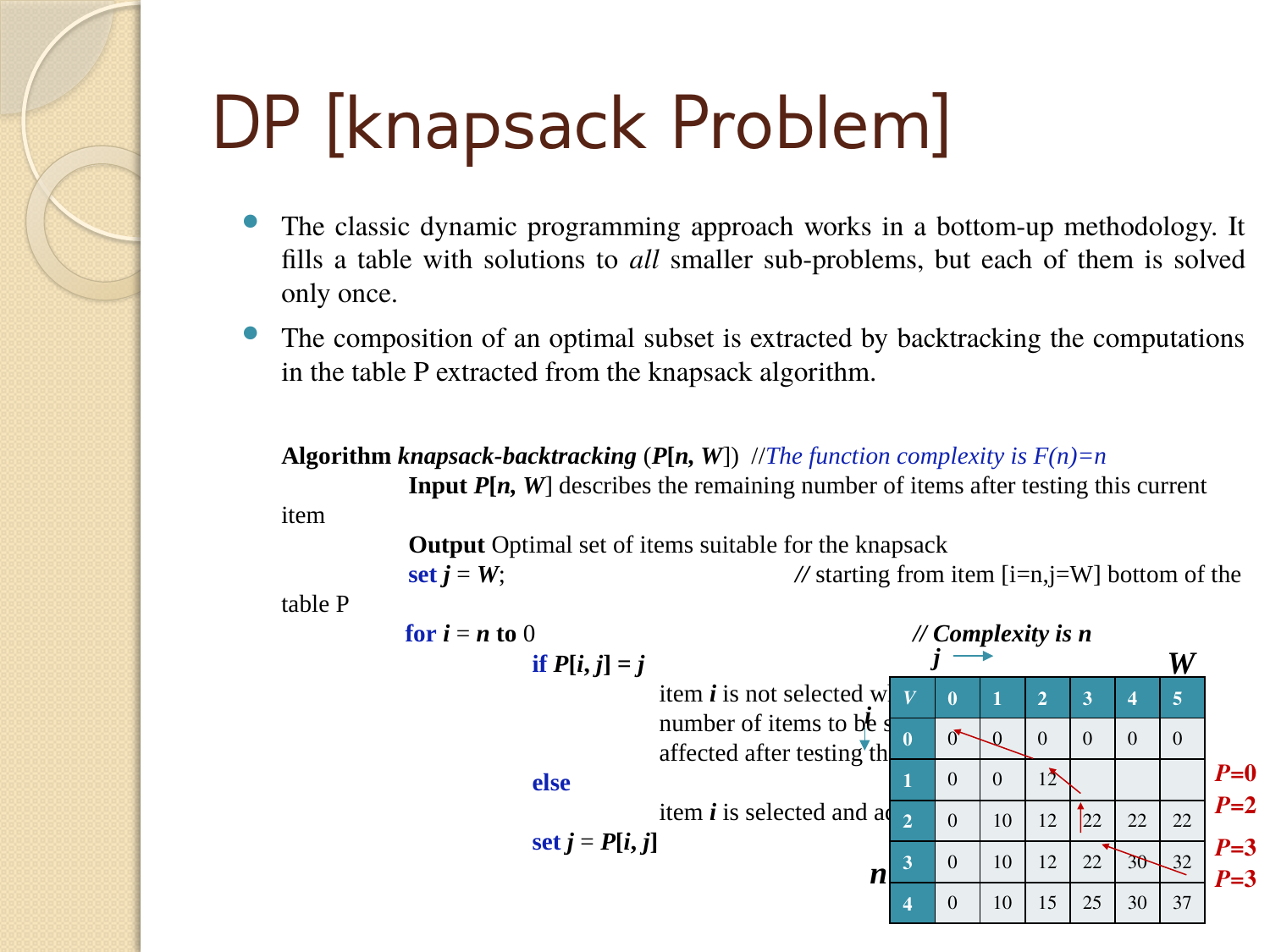

# DP [knapsack Problem]
The classic dynamic programming approach works in a bottom-up methodology. It fills a table with solutions to all smaller sub-problems, but each of them is solved only once.
The composition of an optimal subset is extracted by backtracking the computations in the table P extracted from the knapsack algorithm.

	Algorithm knapsack-backtracking (P[n, W])  //The function complexity is F(n)=n
		Input P[n, W] describes the remaining number of items after testing this current item
		Output Optimal set of items suitable for the knapsack
		set j = W; 			 // starting from item [i=n,j=W] bottom of the table P
		for i = n to 0 			// Complexity is n
			if P[i, j] = j
				item i is not selected where the remaining
				number of items to be selected will not be
				affected after testing this item
			else
				item i is selected and added to optimal set
			set j = P[i, j]

j
W
| V | 0 | 1 | 2 | 3 | 4 | 5 |
| --- | --- | --- | --- | --- | --- | --- |
| 0 | 0 | 0 | 0 | 0 | 0 | 0 |
| 1 | 0 | 0 | 12 |  |  |  |
| 2 | 0 | 10 | 12 | 22 | 22 | 22 |
| 3 | 0 | 10 | 12 | 22 | 30 | 32 |
| 4 | 0 | 10 | 15 | 25 | 30 | 37 |
i

P=0

P=2

P=3

n
P=3